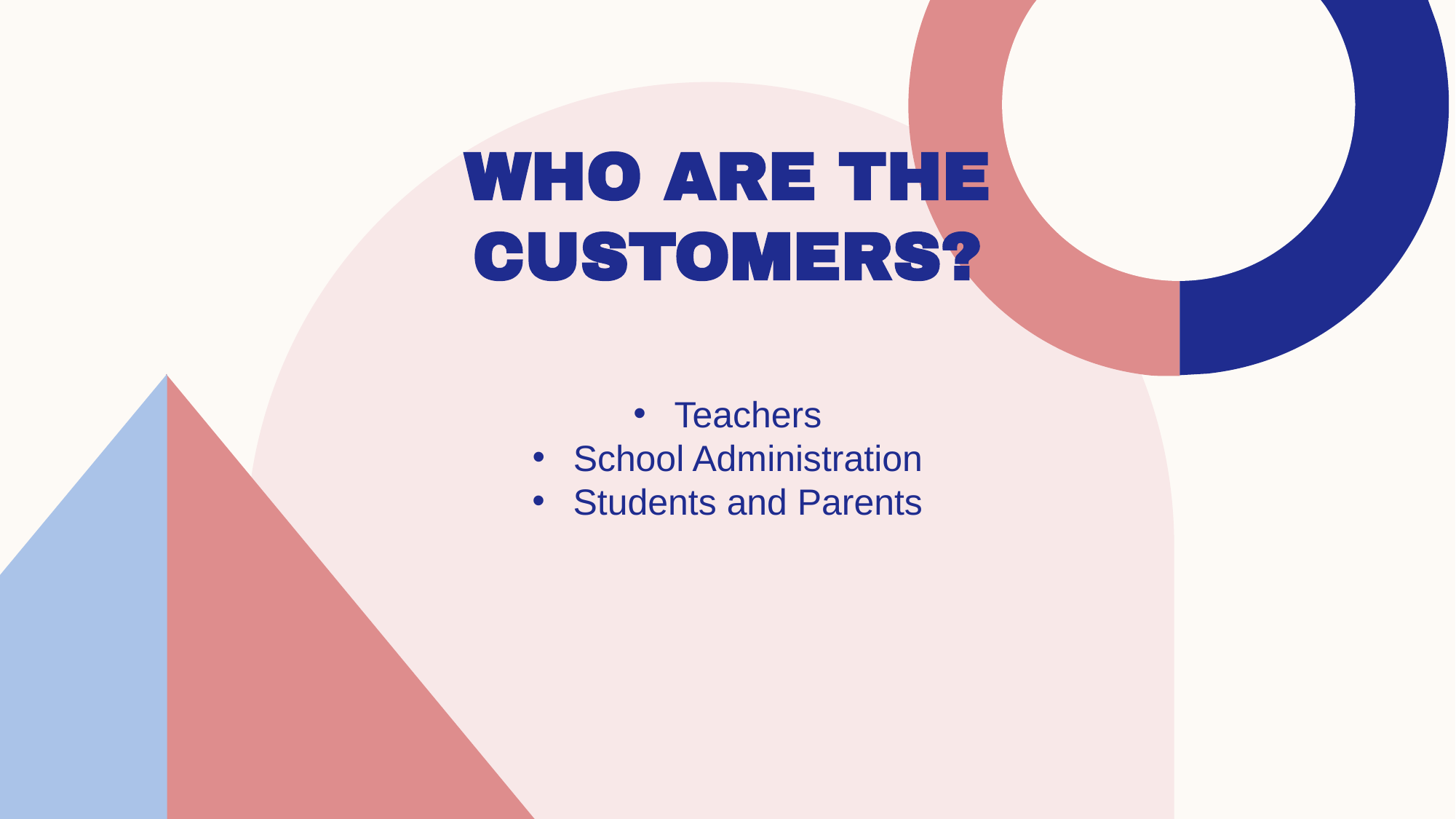

# Who are the customers?

Teachers
School Administration
Students and Parents